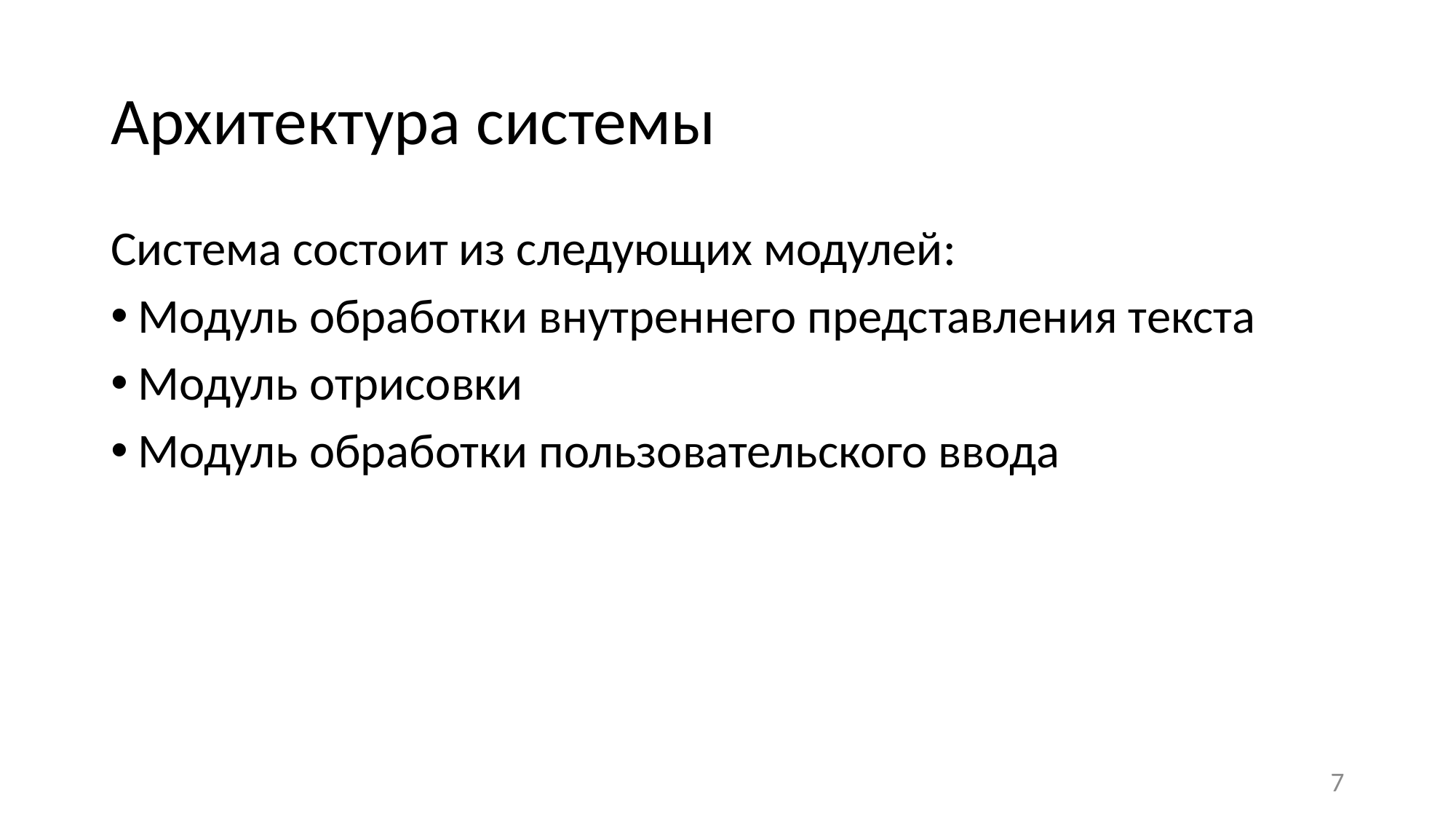

# Архитектура системы
Система состоит из следующих модулей:
Модуль обработки внутреннего представления текста
Модуль отрисовки
Модуль обработки пользовательского ввода

7